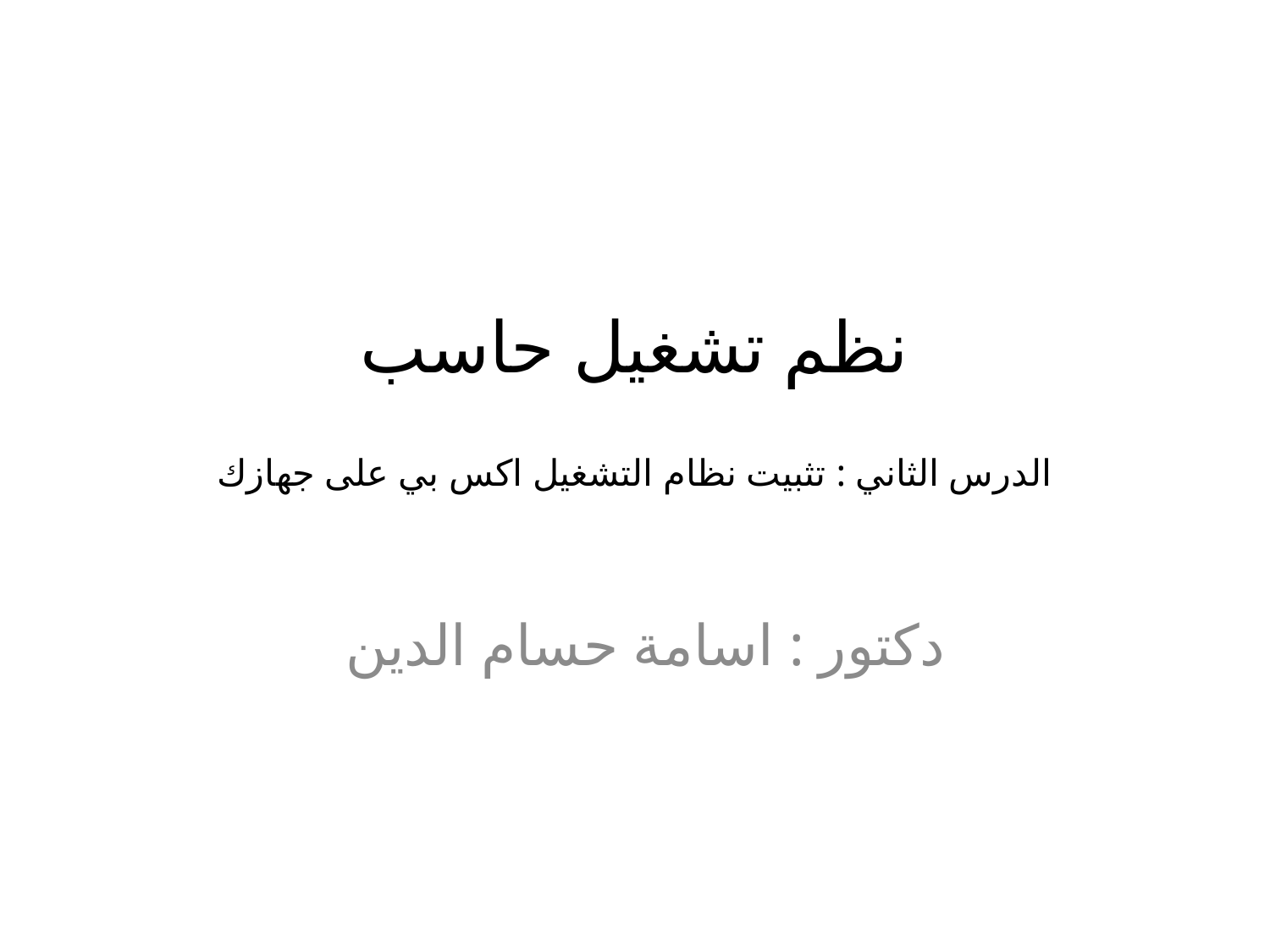

# نظم تشغيل حاسب الدرس الثاني : تثبيت نظام التشغيل اكس بي على جهازك
دكتور : اسامة حسام الدين